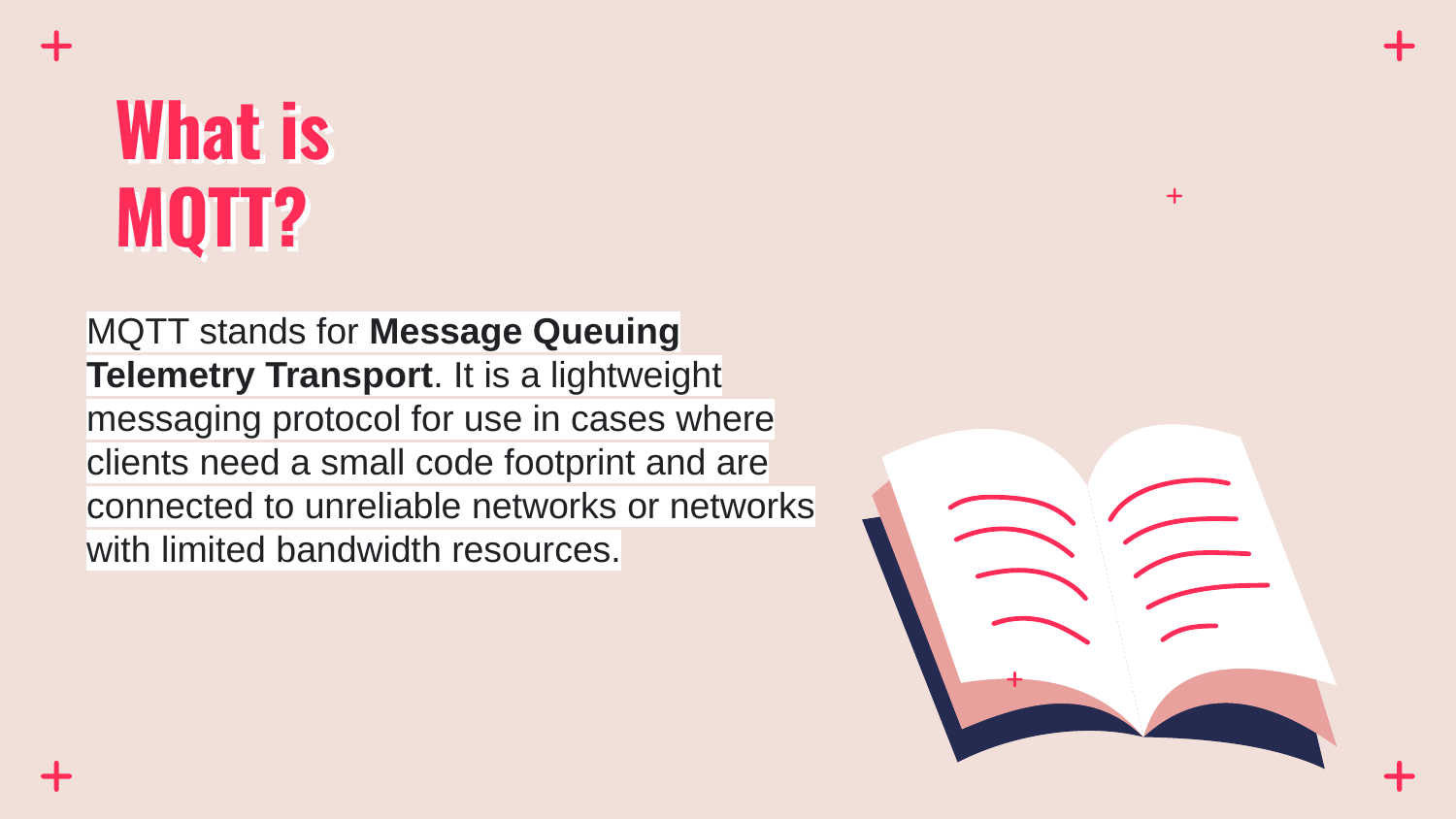

# What is
MQTT?

MQTT stands for Message Queuing Telemetry Transport. It is a lightweight messaging protocol for use in cases where clients need a small code footprint and are connected to unreliable networks or networks with limited bandwidth resources.